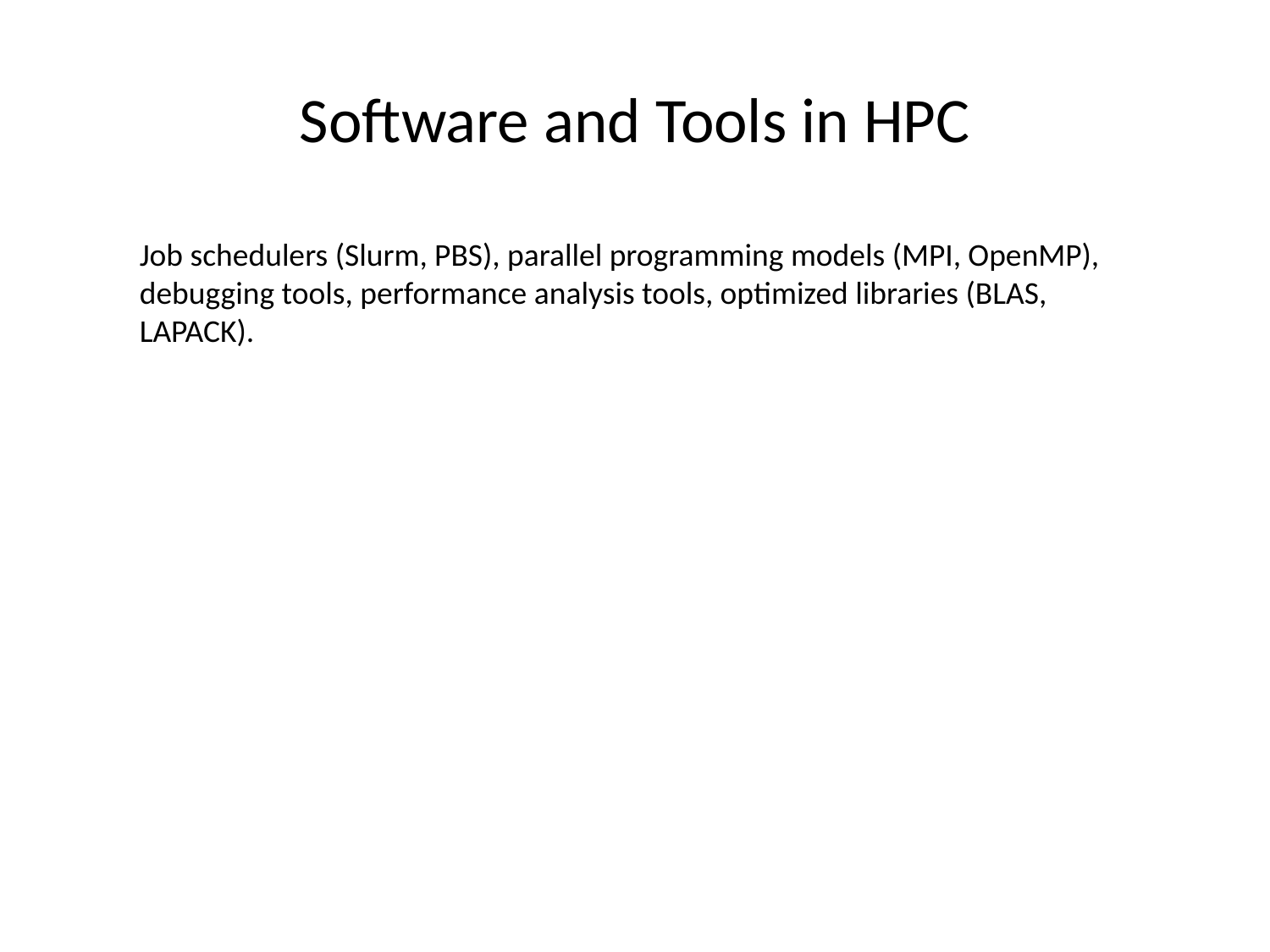

# Software and Tools in HPC

Job schedulers (Slurm, PBS), parallel programming models (MPI, OpenMP), debugging tools, performance analysis tools, optimized libraries (BLAS, LAPACK).